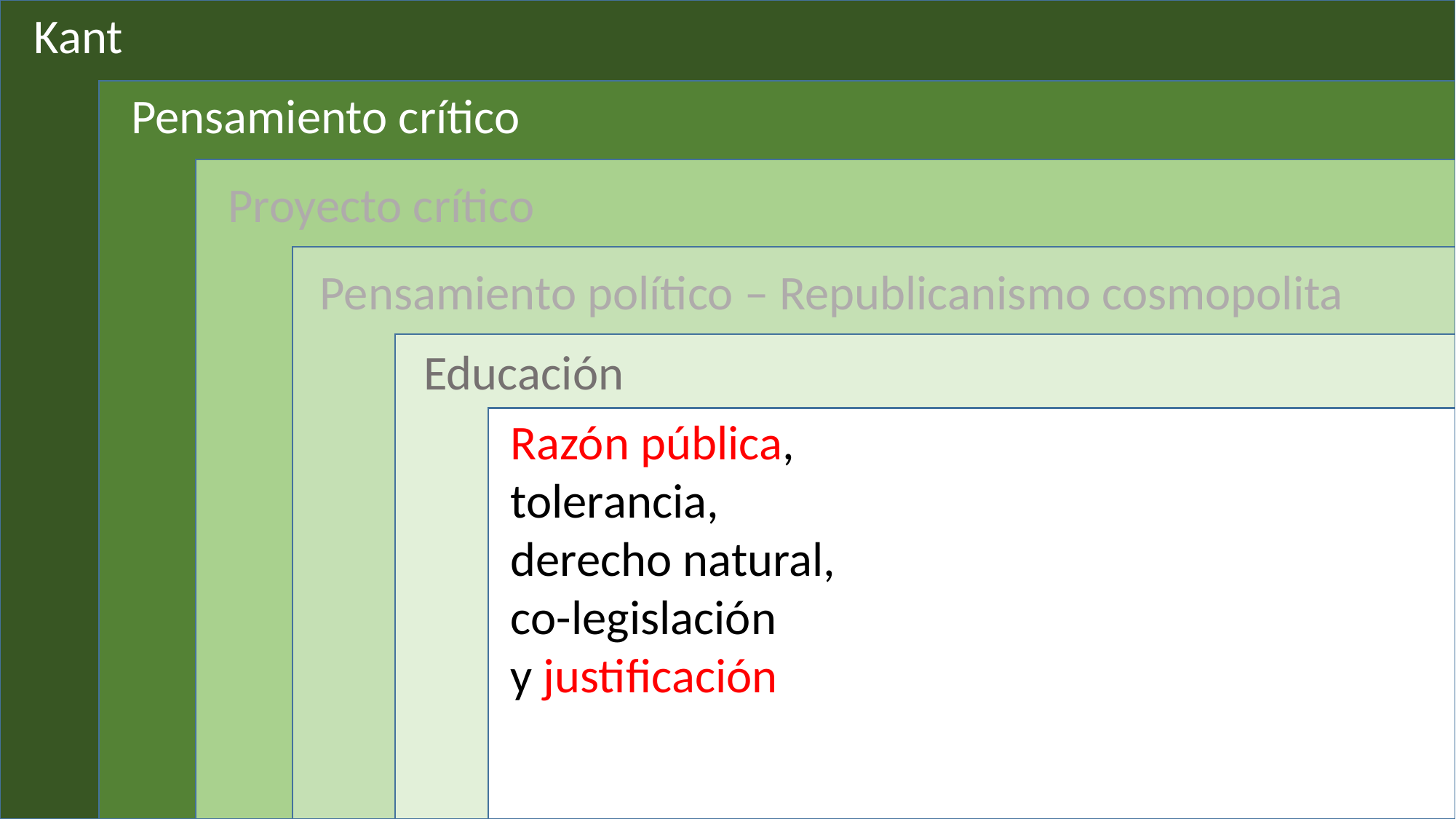

Kant
Pensamiento crítico

Proyecto crítico

Pensamiento político – Republicanismo cosmopolita

Educación
Razón pública,
tolerancia,
derecho natural,
co-legislación
y justificación